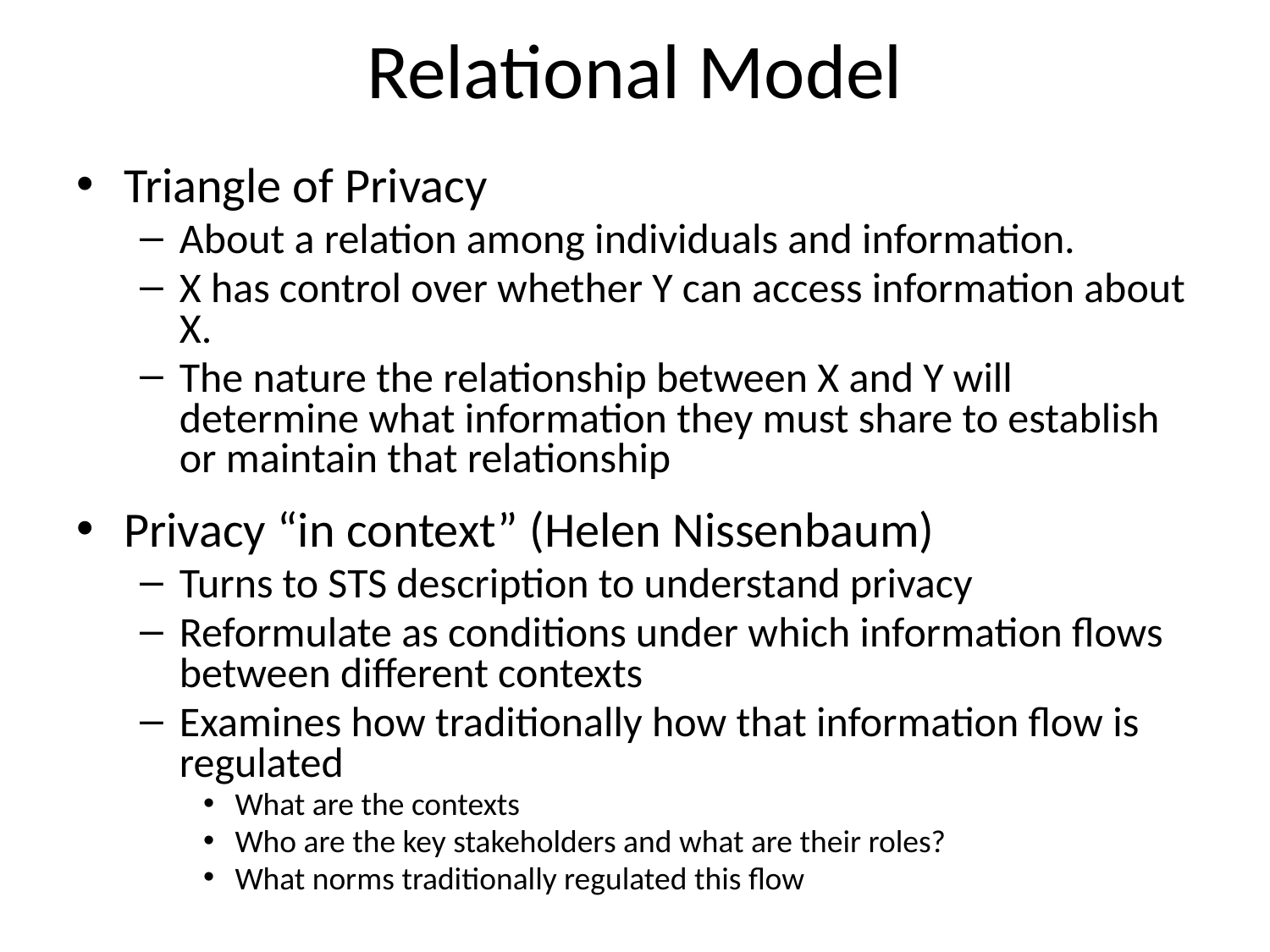

# Relational Model
Triangle of Privacy
About a relation among individuals and information.
X has control over whether Y can access information about X.
The nature the relationship between X and Y will determine what information they must share to establish or maintain that relationship

Privacy “in context” (Helen Nissenbaum)
Turns to STS description to understand privacy
Reformulate as conditions under which information flows between different contexts
Examines how traditionally how that information flow is regulated
What are the contexts
Who are the key stakeholders and what are their roles?
What norms traditionally regulated this flow